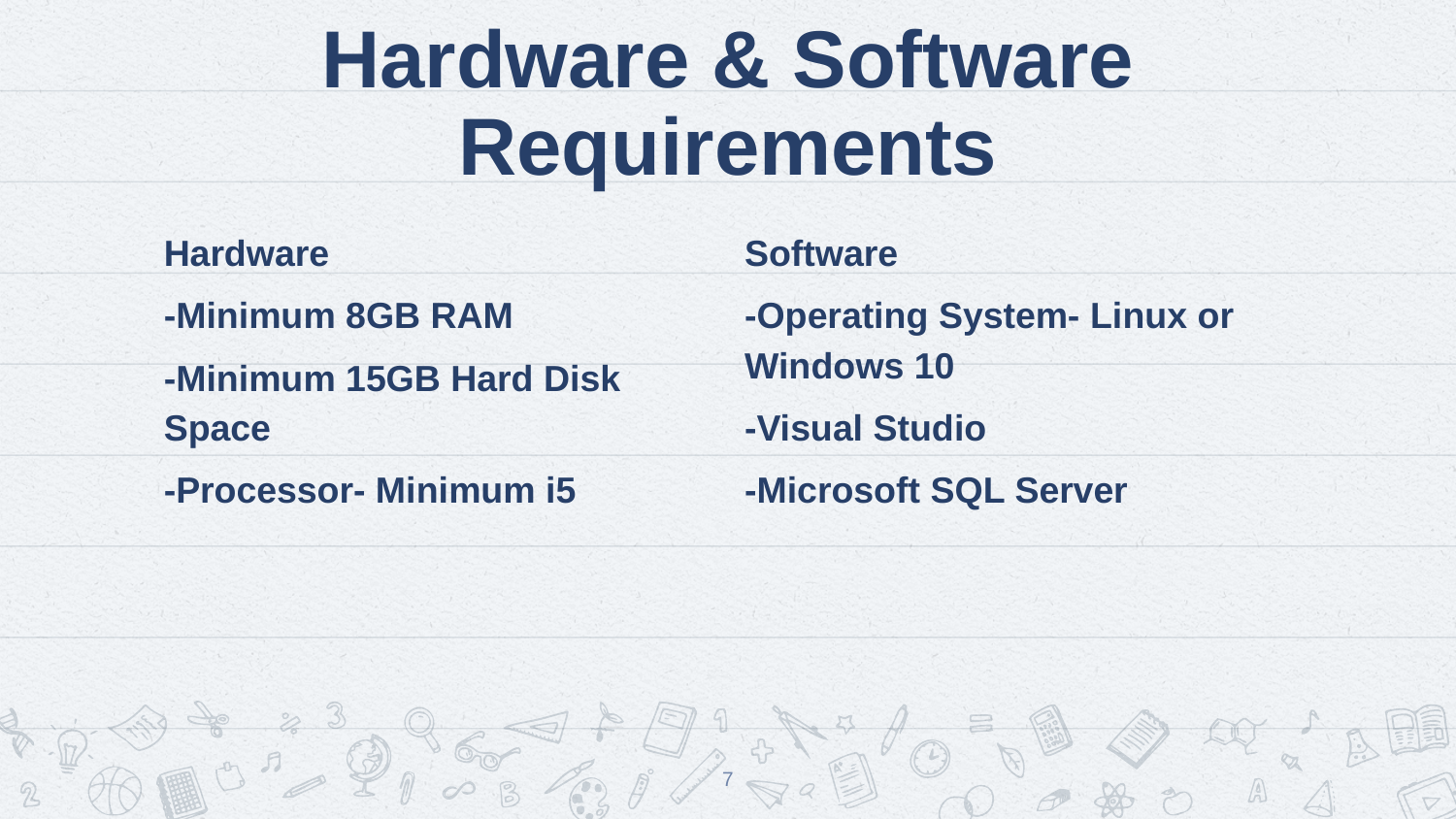

# Hardware & Software Requirements
Hardware
-Minimum 8GB RAM
-Minimum 15GB Hard Disk Space
-Processor- Minimum i5
Software
-Operating System- Linux or Windows 10
-Visual Studio
-Microsoft SQL Server
7